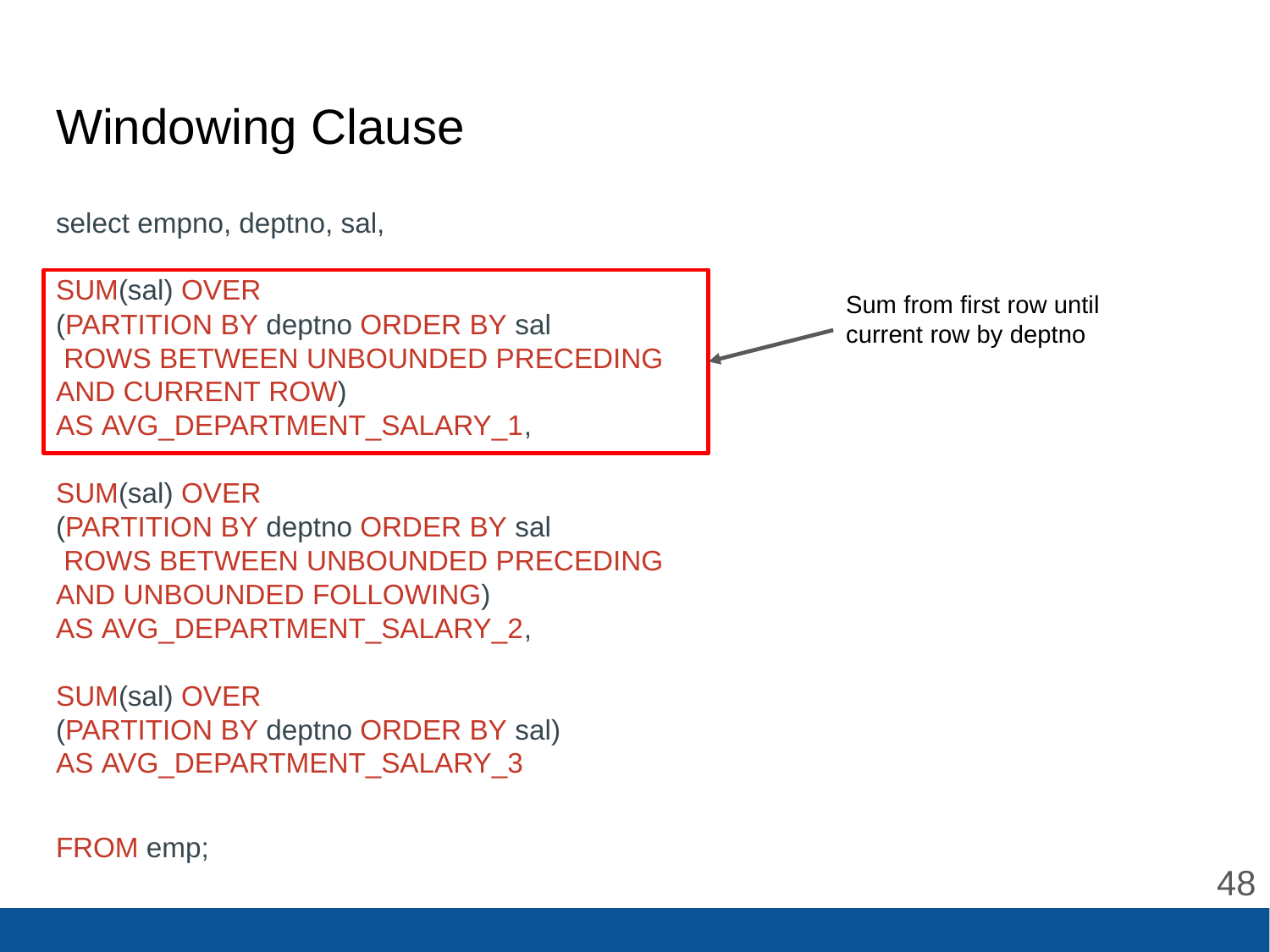

# Windowing Clause

select empno, deptno, sal,

SUM(sal) OVER
(PARTITION BY deptno ORDER BY sal
 ROWS BETWEEN UNBOUNDED PRECEDING AND CURRENT ROW)
AS AVG_DEPARTMENT_SALARY_1,

SUM(sal) OVER
(PARTITION BY deptno ORDER BY sal
 ROWS BETWEEN UNBOUNDED PRECEDING AND UNBOUNDED FOLLOWING)
AS AVG_DEPARTMENT_SALARY_2,

SUM(sal) OVER
(PARTITION BY deptno ORDER BY sal)
AS AVG_DEPARTMENT_SALARY_3
FROM emp;

Sum from first row until current row by deptno
48